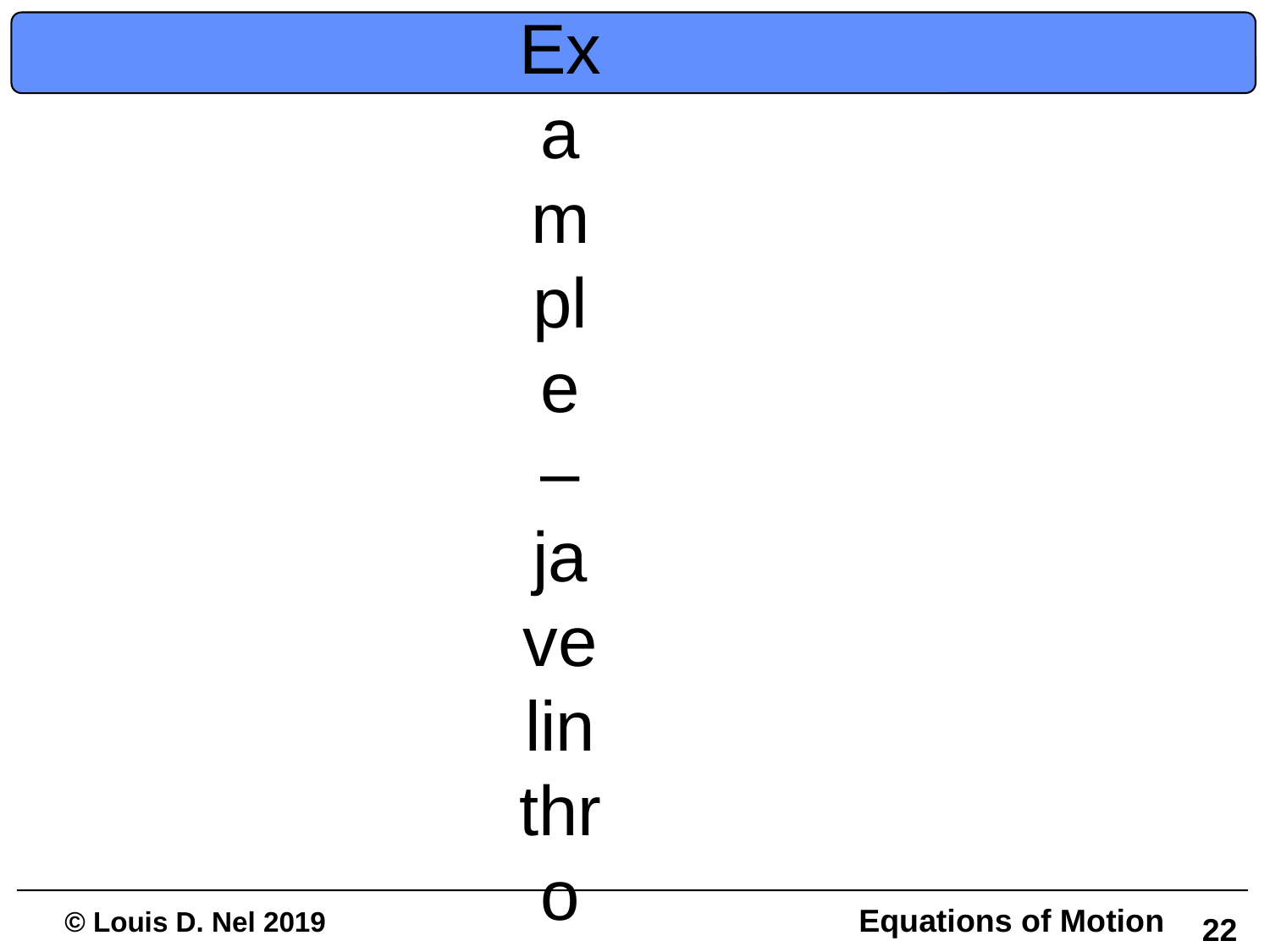

# Example – javelin throwing
An athlete throws a javelin at 30o degree angle giving it a speed of 70m/s
How far did he throw the javelin?

First compute the time that the javelin is in the air
Using the time compute the distance